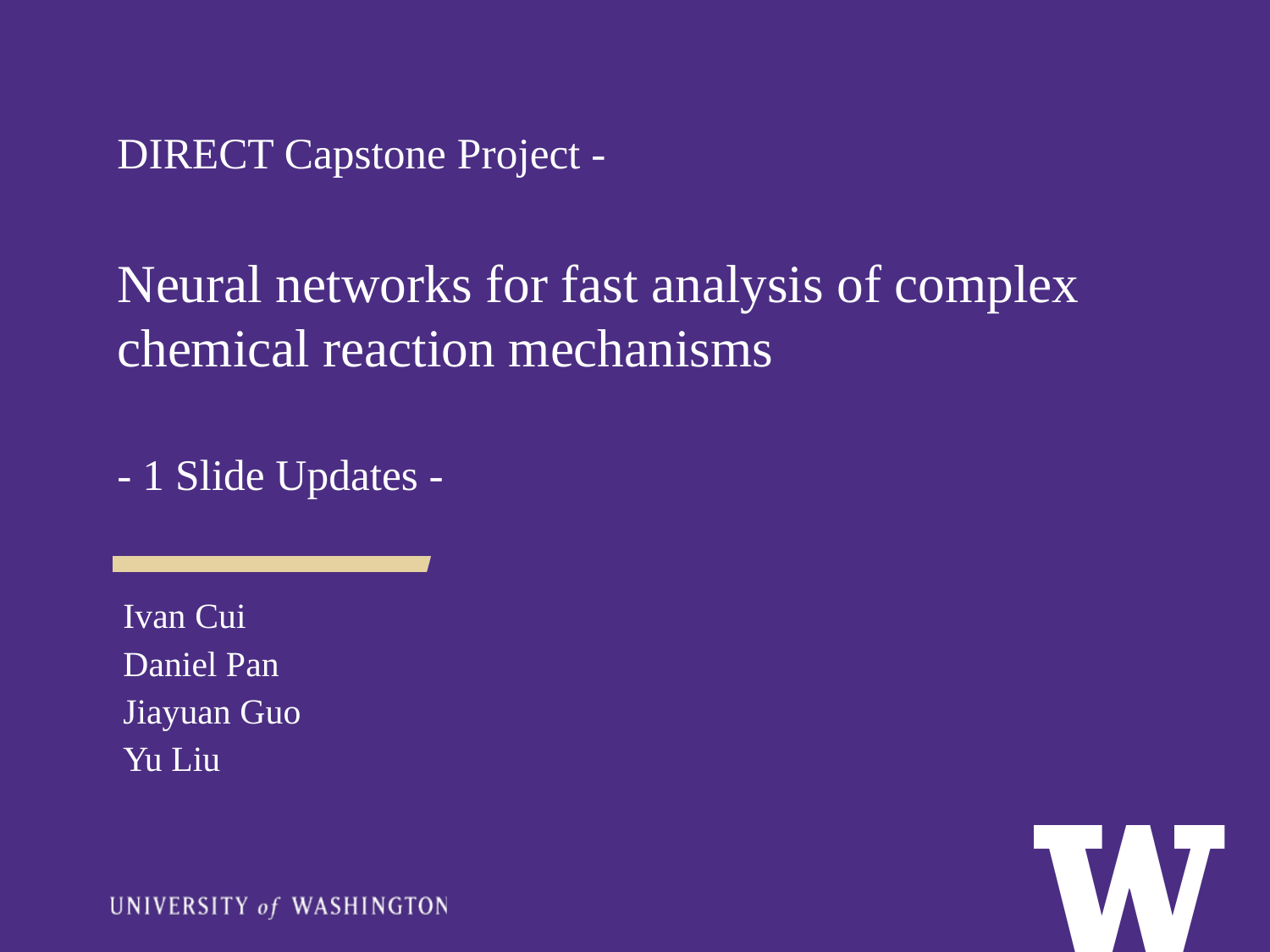

DIRECT Capstone Project -

Neural networks for fast analysis of complex chemical reaction mechanisms

- 1 Slide Updates -
Ivan Cui
Daniel Pan
Jiayuan Guo
Yu Liu